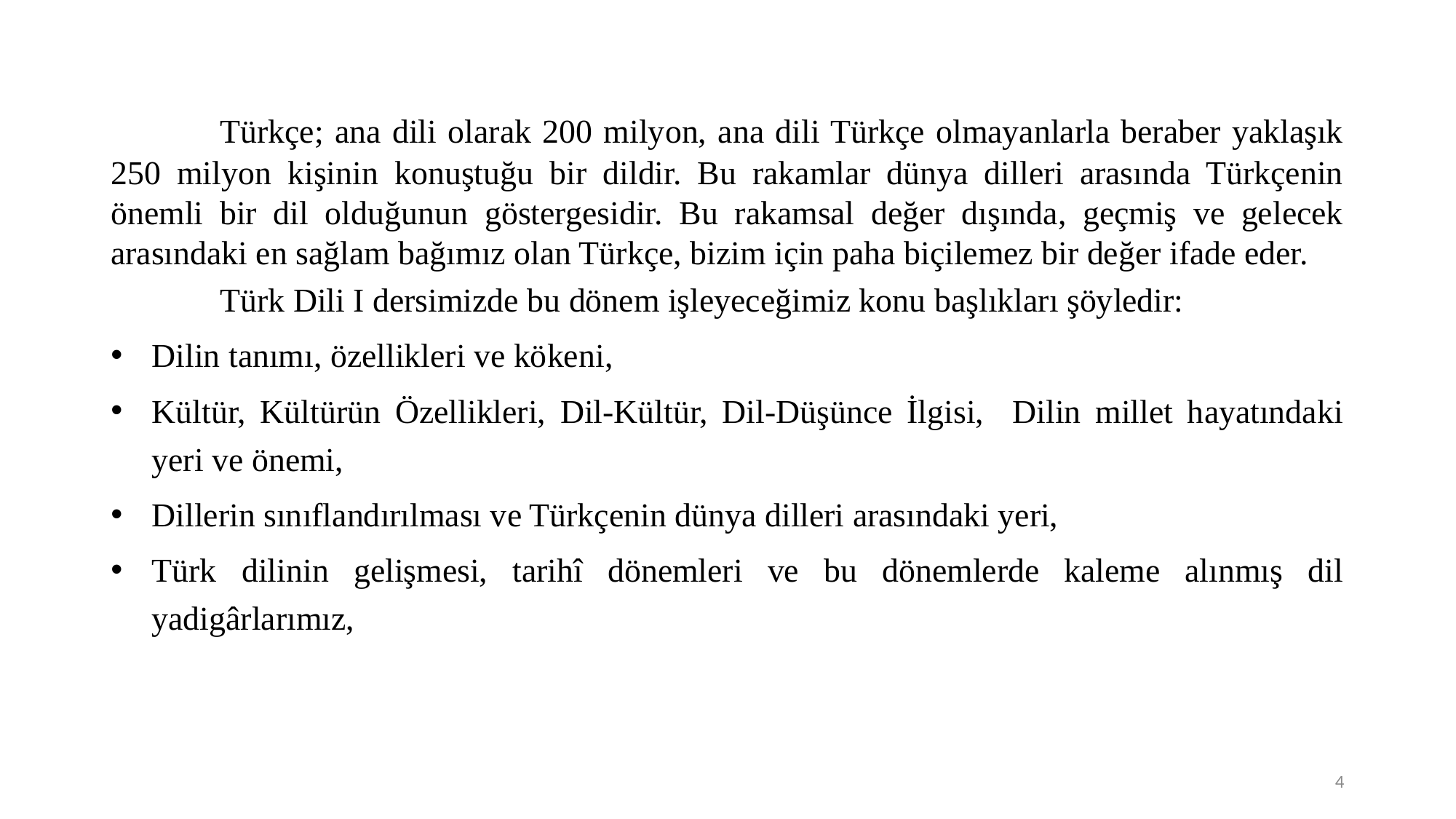

Türkçe; ana dili olarak 200 milyon, ana dili Türkçe olmayanlarla beraber yaklaşık 250 milyon kişinin konuştuğu bir dildir. Bu rakamlar dünya dilleri arasında Türkçenin önemli bir dil olduğunun göstergesidir. Bu rakamsal değer dışında, geçmiş ve gelecek arasındaki en sağlam bağımız olan Türkçe, bizim için paha biçilemez bir değer ifade eder.
	Türk Dili I dersimizde bu dönem işleyeceğimiz konu başlıkları şöyledir:
Dilin tanımı, özellikleri ve kökeni,
Kültür, Kültürün Özellikleri, Dil-Kültür, Dil-Düşünce İlgisi,  Dilin millet hayatındaki yeri ve önemi,
Dillerin sınıflandırılması ve Türkçenin dünya dilleri arasındaki yeri,
Türk dilinin gelişmesi, tarihî dönemleri ve bu dönemlerde kaleme alınmış dil yadigârlarımız,

4